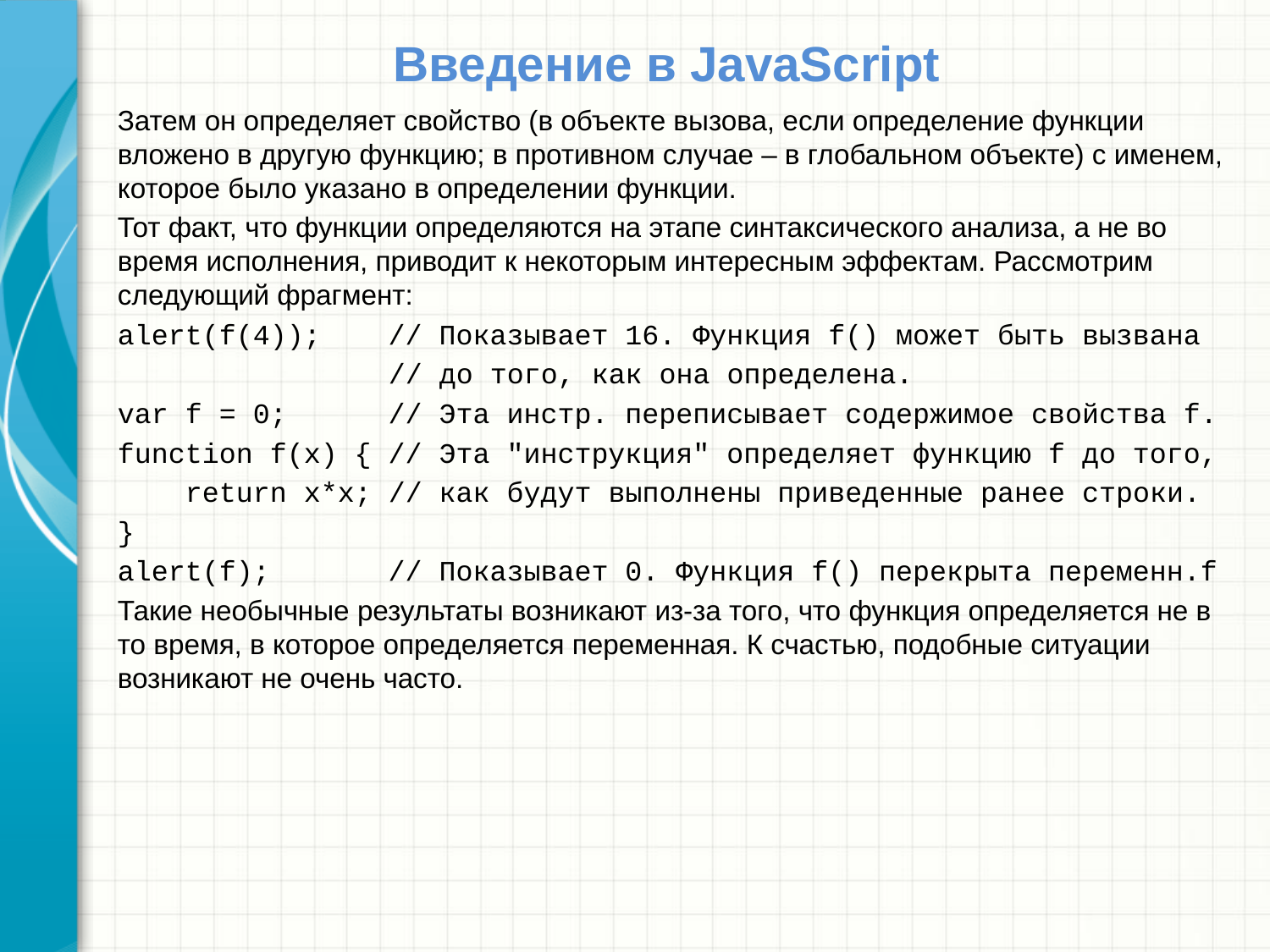

# Введение в JavaScript
Затем он определяет свойство (в объекте вызова, если определение функции вложено в другую функцию; в противном случае – в глобальном объекте) с именем, которое было указано в определении функции.
Тот факт, что функции определяются на этапе синтаксического анализа, а не во время исполнения, приводит к некоторым интересным эффектам. Рассмотрим следующий фрагмент:
alert(f(4));    // Показывает 16. Функция f() может быть вызвана
                // до того, как она определена.
var f = 0;      // Эта инстр. переписывает содержимое свойства f.
function f(x) { // Эта "инструкция" определяет функцию f до того,
    return x*x; // как будут выполнены приведенные ранее строки.
}
alert(f);       // Показывает 0. Функция f() перекрыта переменн.f
Такие необычные результаты возникают из-за того, что функция определяется не в то время, в которое определяется переменная. К счастью, подобные ситуации возникают не очень часто.